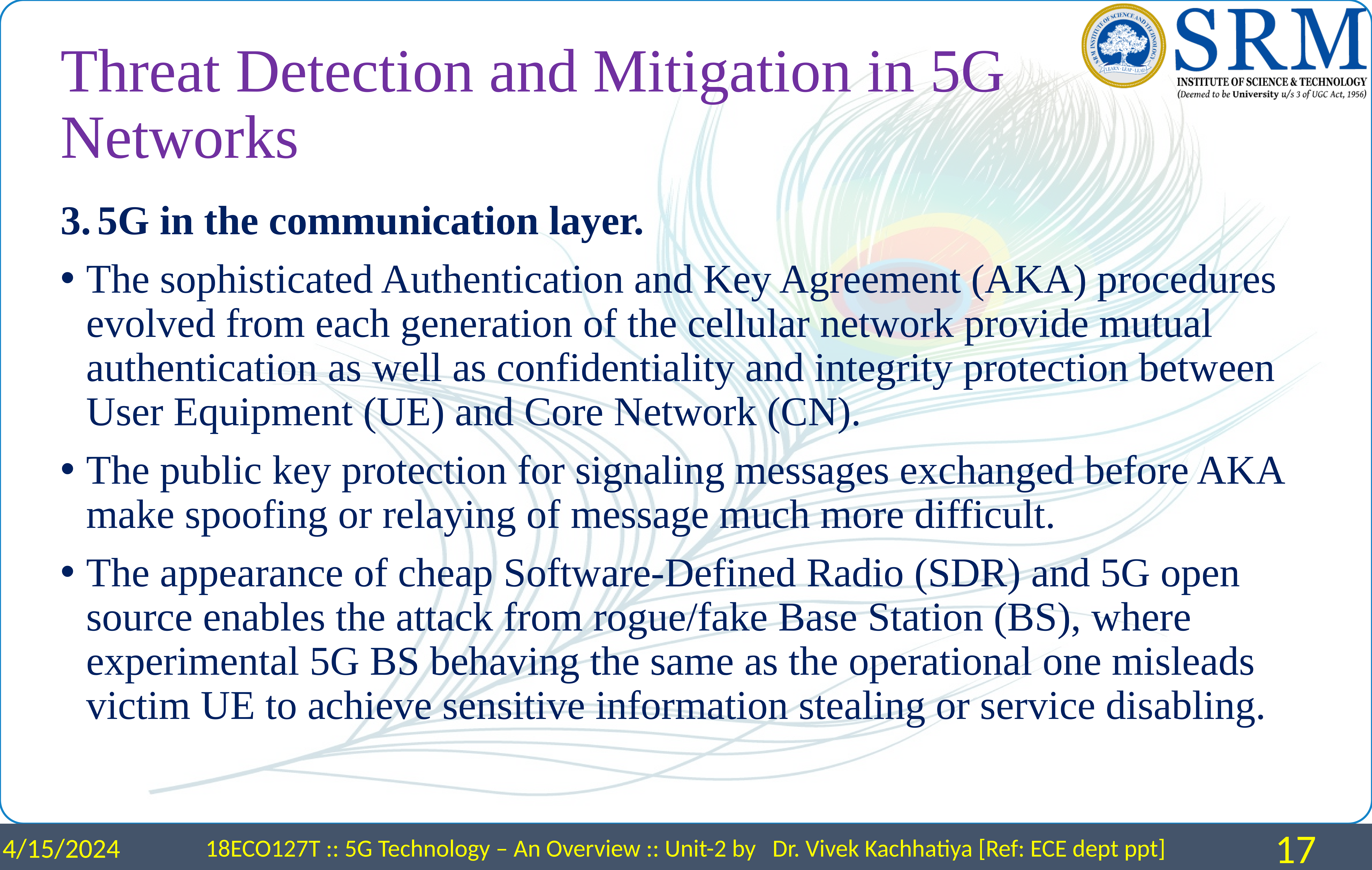

# Threat Detection and Mitigation in 5G Networks
5G in the communication layer.
The sophisticated Authentication and Key Agreement (AKA) procedures evolved from each generation of the cellular network provide mutual authentication as well as confidentiality and integrity protection between User Equipment (UE) and Core Network (CN).
The public key protection for signaling messages exchanged before AKA make spoofing or relaying of message much more difficult.
The appearance of cheap Software-Defined Radio (SDR) and 5G open source enables the attack from rogue/fake Base Station (BS), where experimental 5G BS behaving the same as the operational one misleads victim UE to achieve sensitive information stealing or service disabling.
4/15/2024
18ECO127T :: 5G Technology – An Overview :: Unit-2 by   Dr. Vivek Kachhatiya [Ref: ECE dept ppt]
17